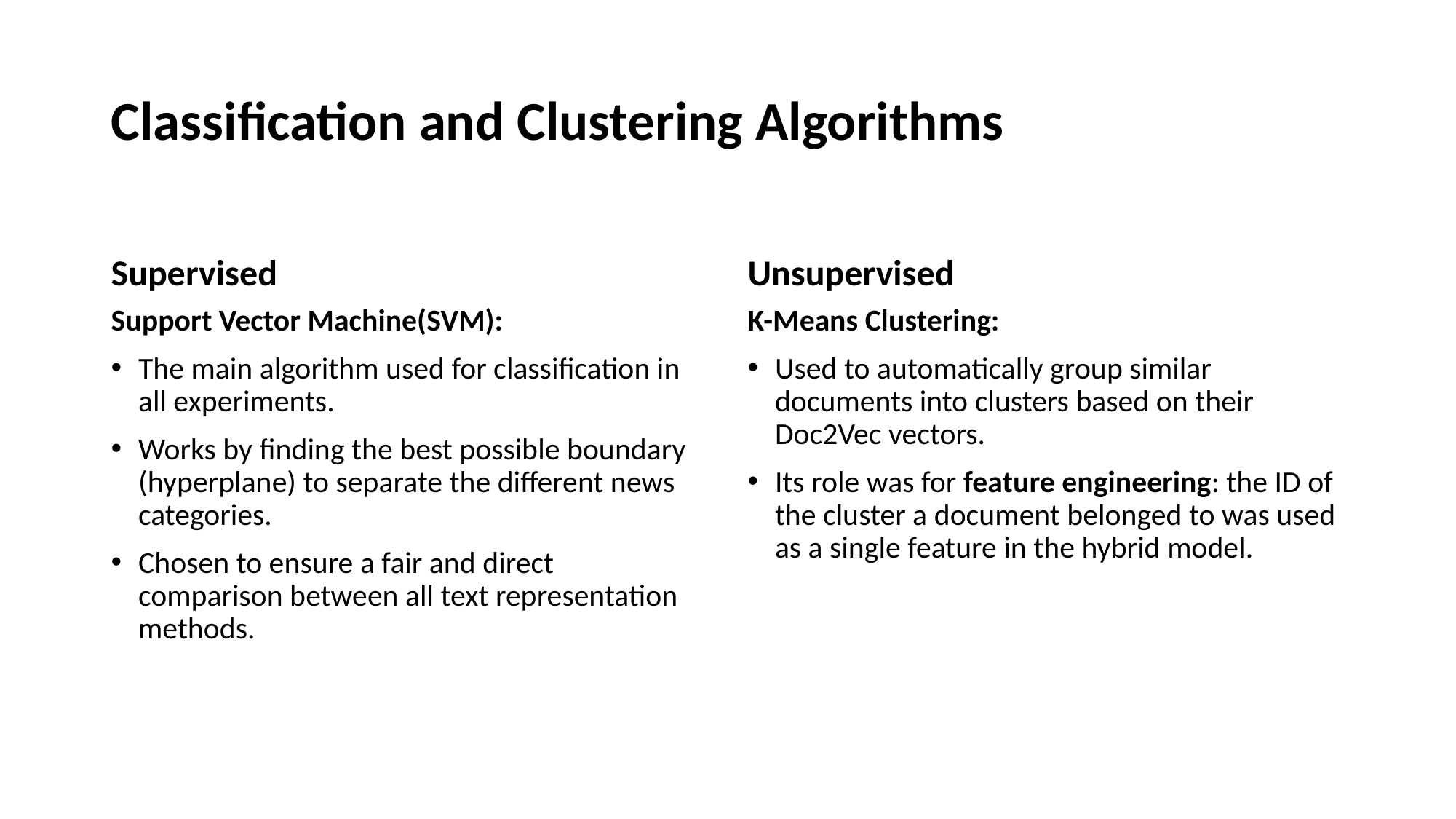

# Classification and Clustering Algorithms
Supervised
Unsupervised
Support Vector Machine(SVM):
The main algorithm used for classification in all experiments.
Works by finding the best possible boundary (hyperplane) to separate the different news categories.
Chosen to ensure a fair and direct comparison between all text representation methods.

K-Means Clustering:
Used to automatically group similar documents into clusters based on their Doc2Vec vectors.
Its role was for feature engineering: the ID of the cluster a document belonged to was used as a single feature in the hybrid model.